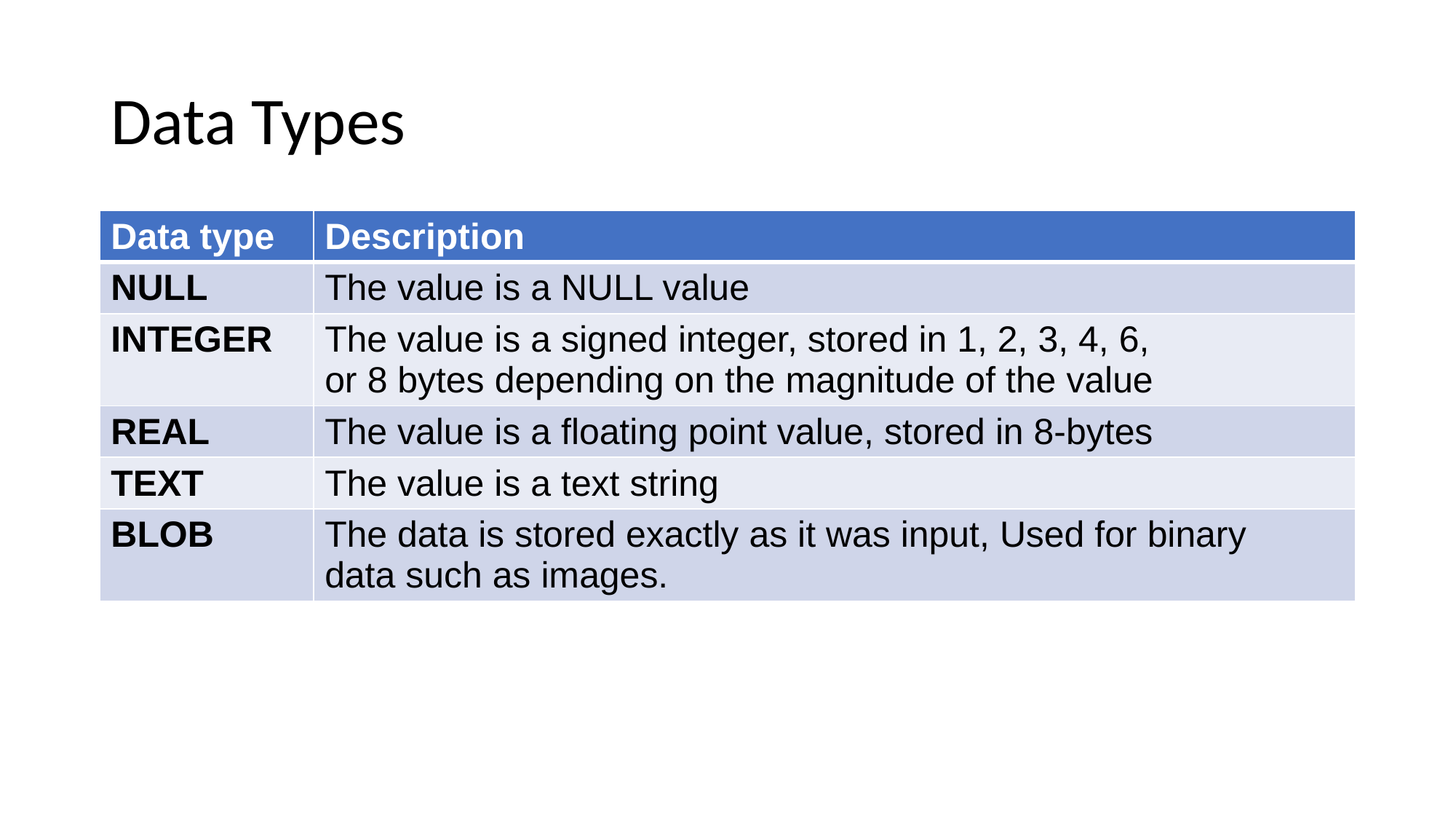

# Data Types
| Data type | Description |
| --- | --- |
| NULL | The value is a NULL value |
| INTEGER | The value is a signed integer, stored in 1, 2, 3, 4, 6, or 8 bytes depending on the magnitude of the value |
| REAL | The value is a floating point value, stored in 8-bytes |
| TEXT | The value is a text string |
| BLOB | The data is stored exactly as it was input, Used for binary data such as images. |